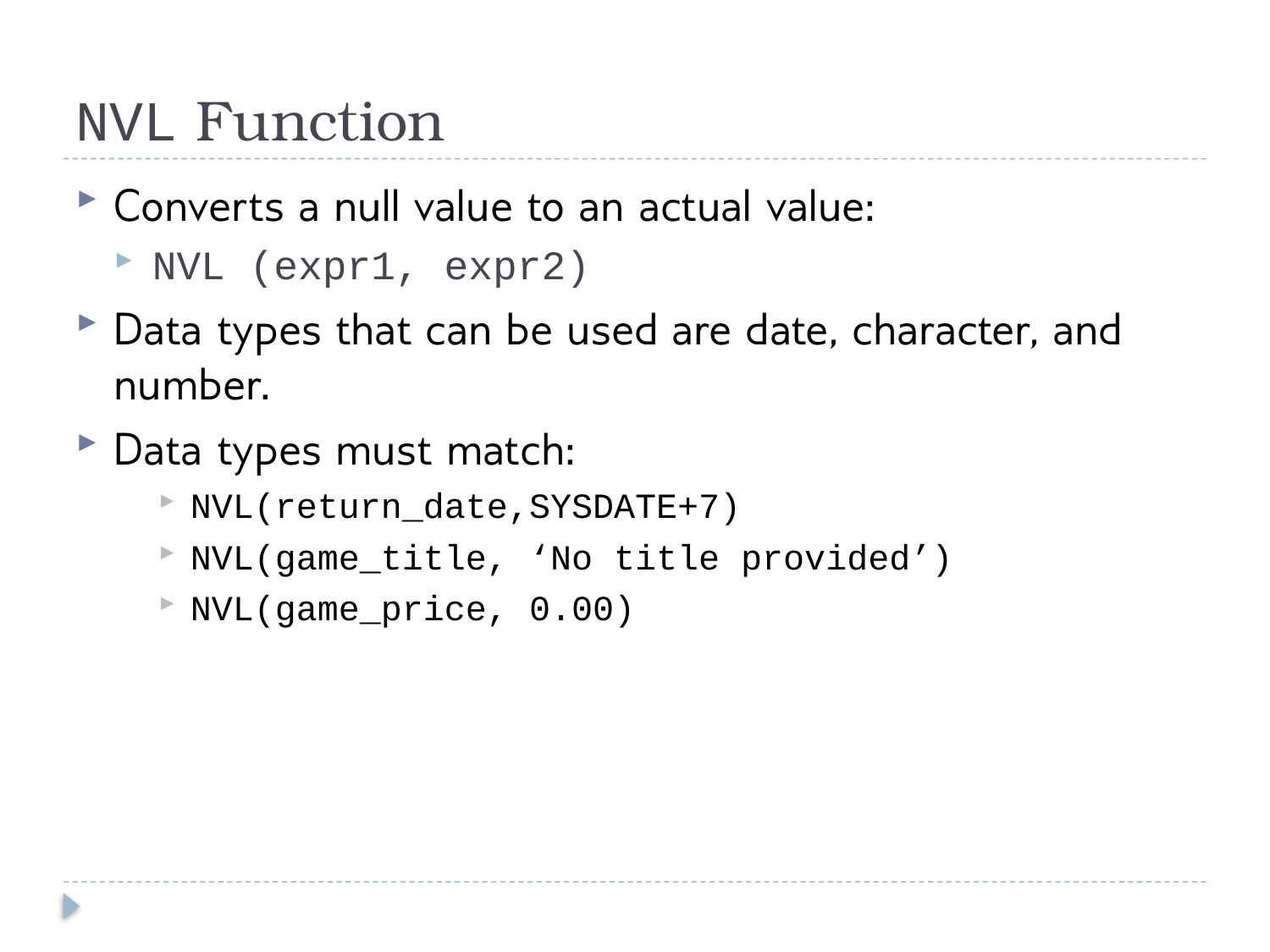

# NVL Function
Converts a null value to an actual value:
NVL (expr1, expr2)
Data types that can be used are date, character, and number.
Data types must match:
NVL(return_date,SYSDATE+7)
NVL(game_title, ‘No title provided’)
NVL(game_price, 0.00)